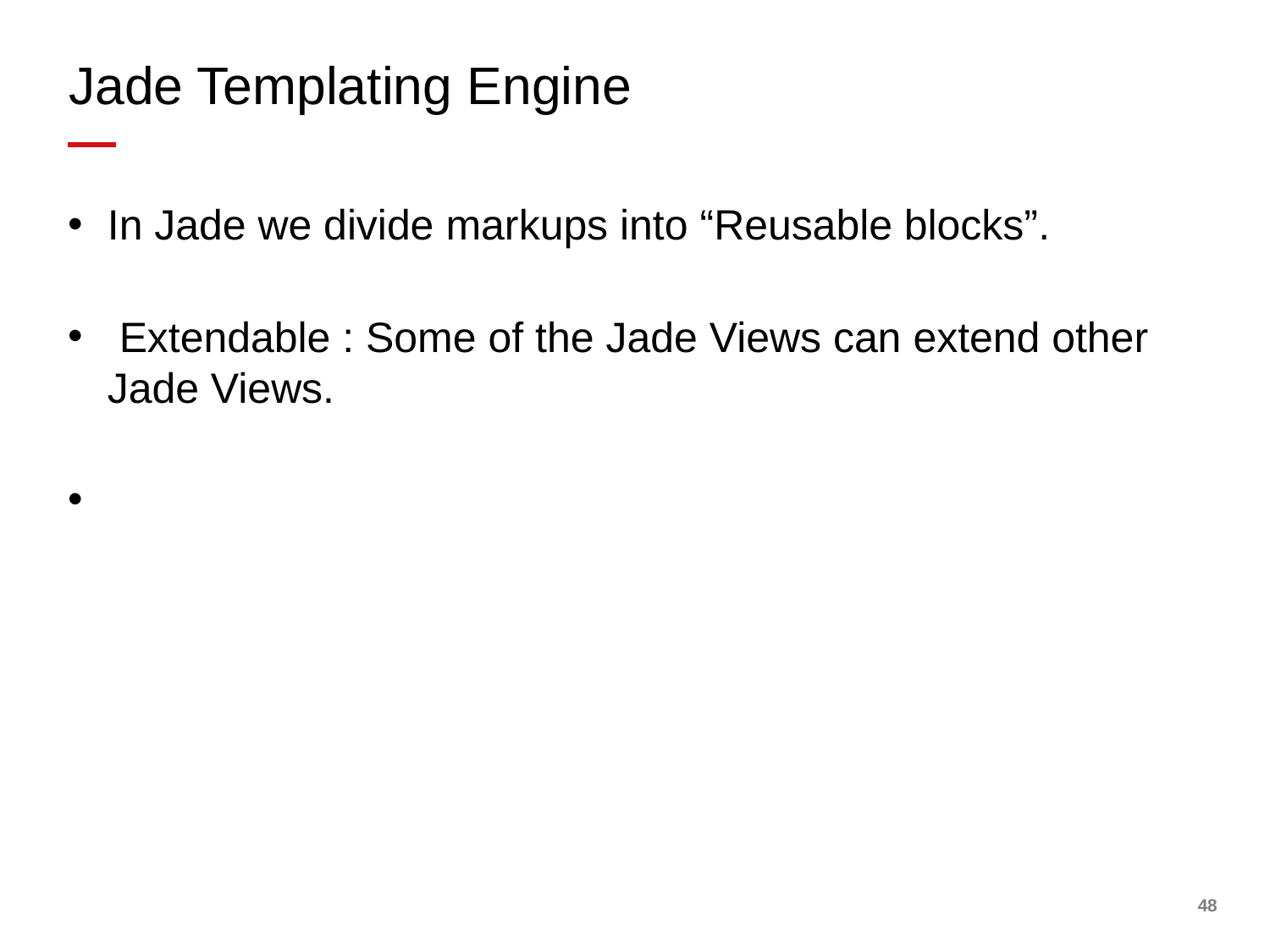

# Jade Templating Engine
In Jade we divide markups into “Reusable blocks”.

 Extendable : Some of the Jade Views can extend other Jade Views.